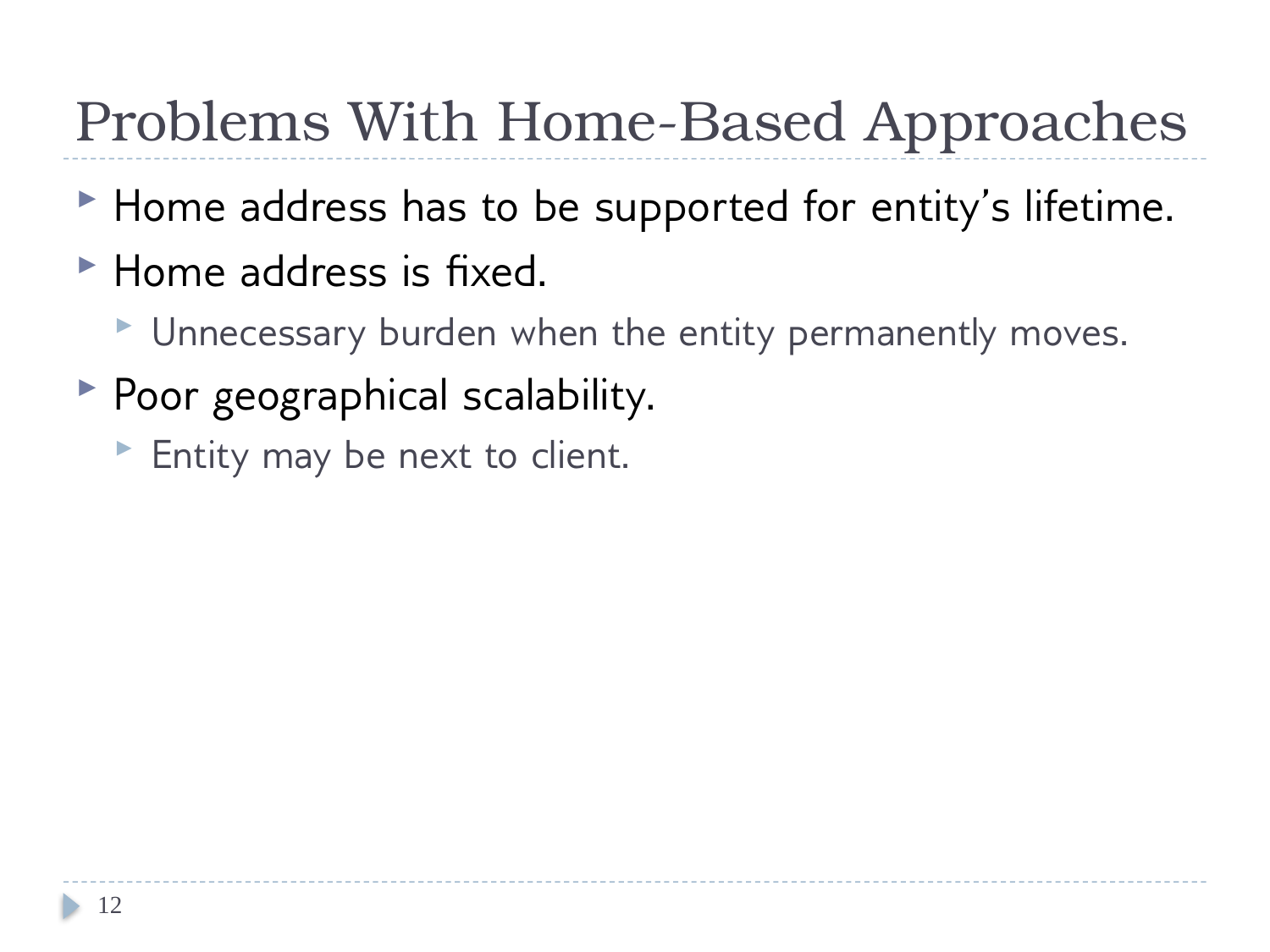

# Problems With Home-Based Approaches
Home address has to be supported for entity’s lifetime.
Home address is fixed.
Unnecessary burden when the entity permanently moves.
Poor geographical scalability.
Entity may be next to client.
12